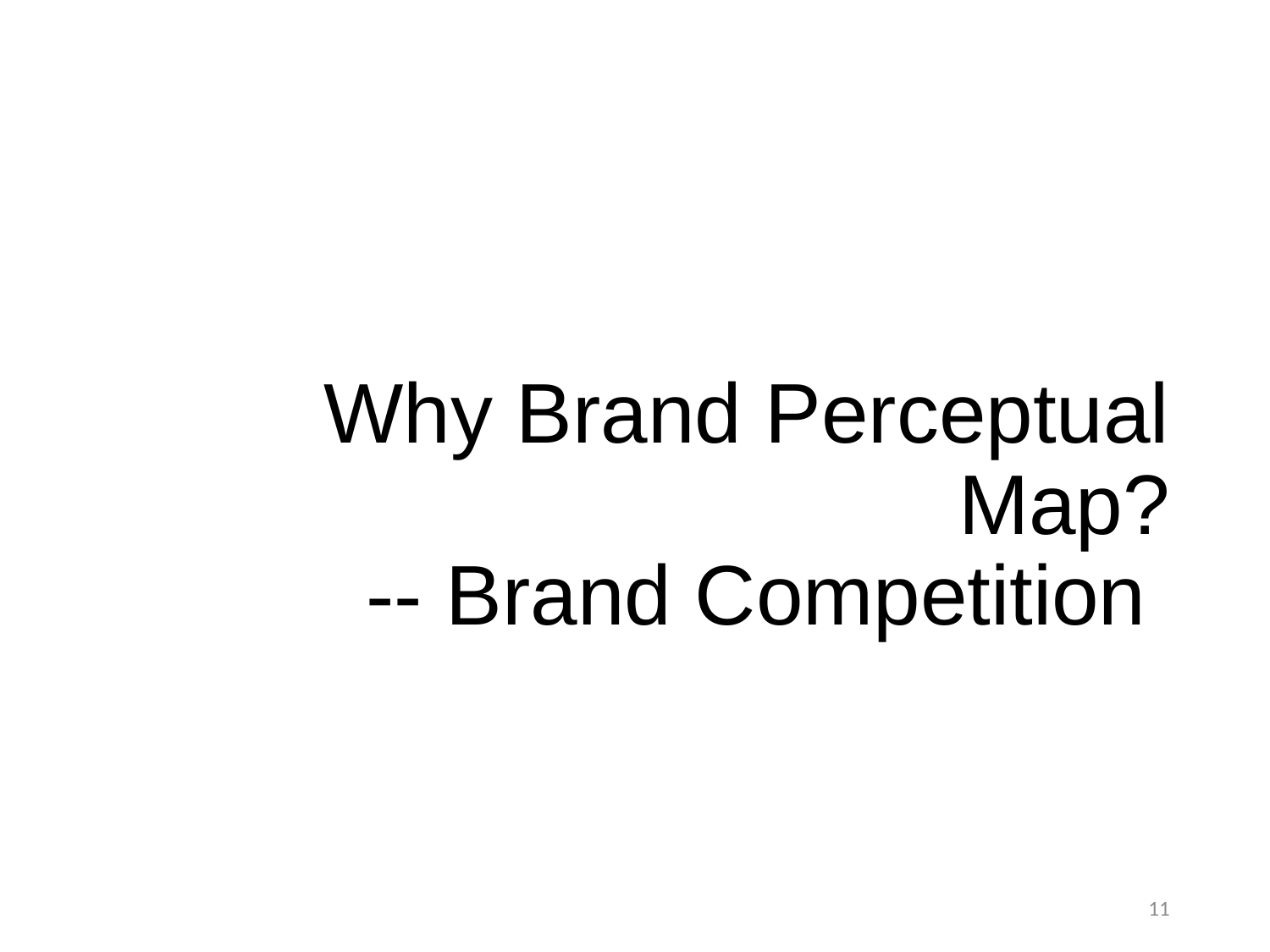

# Why Brand Perceptual Map? -- Brand Competition
11